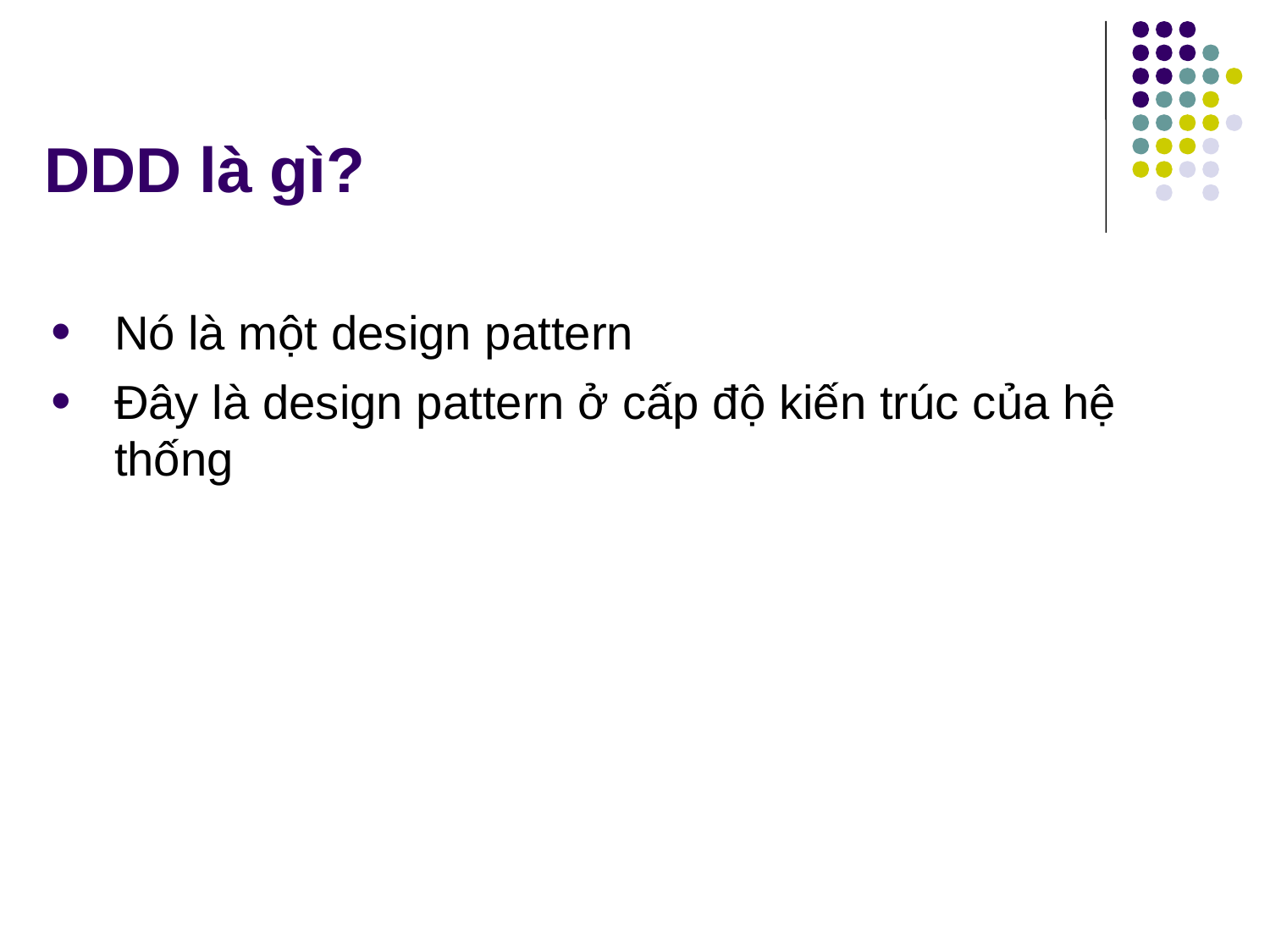

# DDD là gì?
Nó là một design pattern
Đây là design pattern ở cấp độ kiến trúc của hệ thống